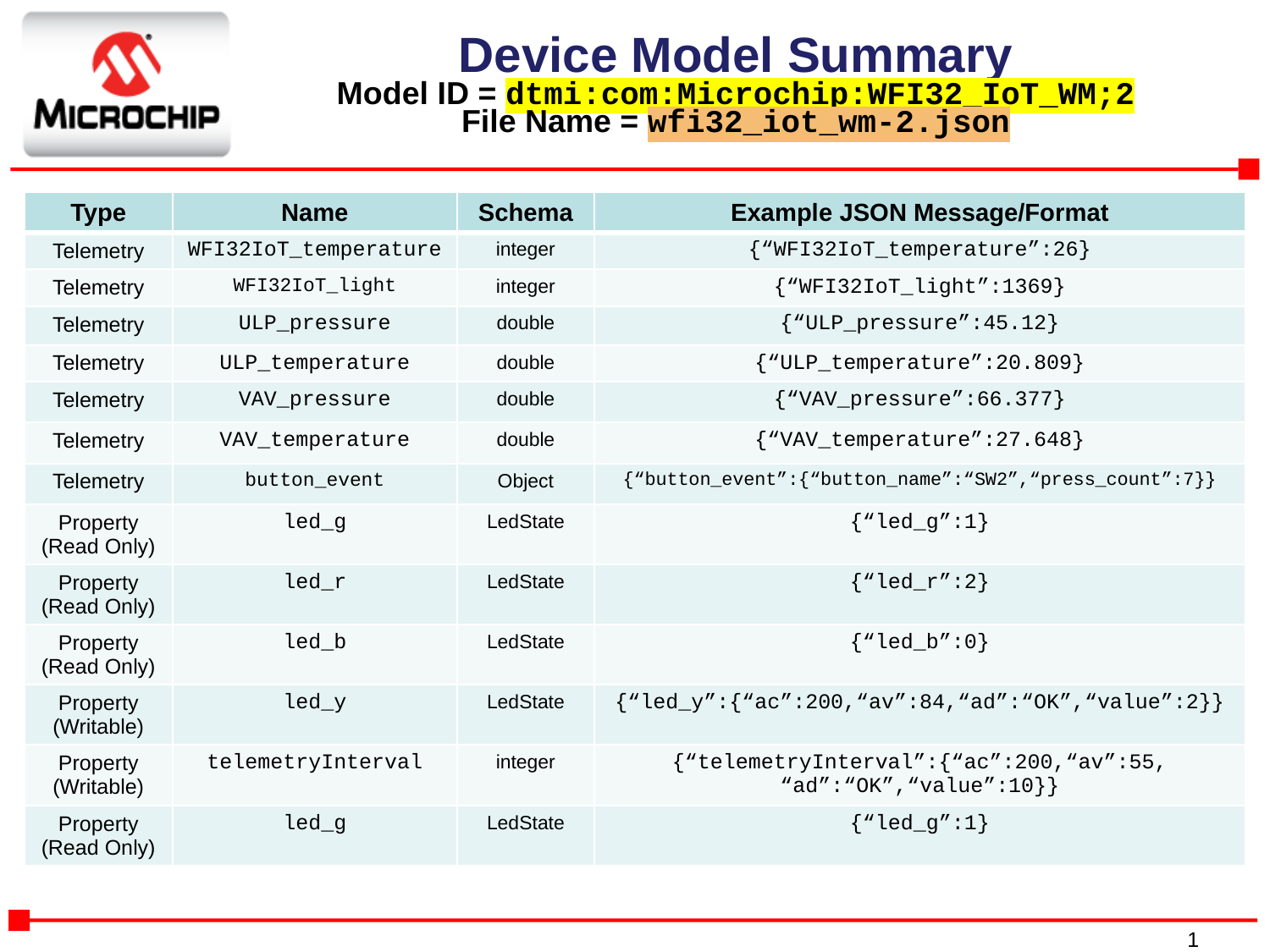

# Device Model Summary Model ID = dtmi:com:Microchip:WFI32_IoT_WM;2 File Name = wfi32_iot_wm-2.json
| Type | Name | Schema | Example JSON Message/Format |
| --- | --- | --- | --- |
| Telemetry | WFI32IoT\_temperature | integer | {“WFI32IoT\_temperature”:26} |
| Telemetry | WFI32IoT\_light | integer | {“WFI32IoT\_light”:1369} |
| Telemetry | ULP\_pressure | double | {“ULP\_pressure”:45.12} |
| Telemetry | ULP\_temperature | double | {“ULP\_temperature”:20.809} |
| Telemetry | VAV\_pressure | double | {“VAV\_pressure”:66.377} |
| Telemetry | VAV\_temperature | double | {“VAV\_temperature”:27.648} |
| Telemetry | button\_event | Object | {“button\_event”:{“button\_name”:“SW2”,“press\_count”:7}} |
| Property (Read Only) | led\_g | LedState | {“led\_g”:1} |
| Property (Read Only) | led\_r | LedState | {“led\_r”:2} |
| Property (Read Only) | led\_b | LedState | {“led\_b”:0} |
| Property (Writable) | led\_y | LedState | {“led\_y”:{“ac”:200,“av”:84,“ad”:“OK”,“value”:2}} |
| Property (Writable) | telemetryInterval | integer | {“telemetryInterval”:{“ac”:200,“av”:55, “ad”:“OK”,“value”:10}} |
| Property (Read Only) | led\_g | LedState | {“led\_g”:1} |